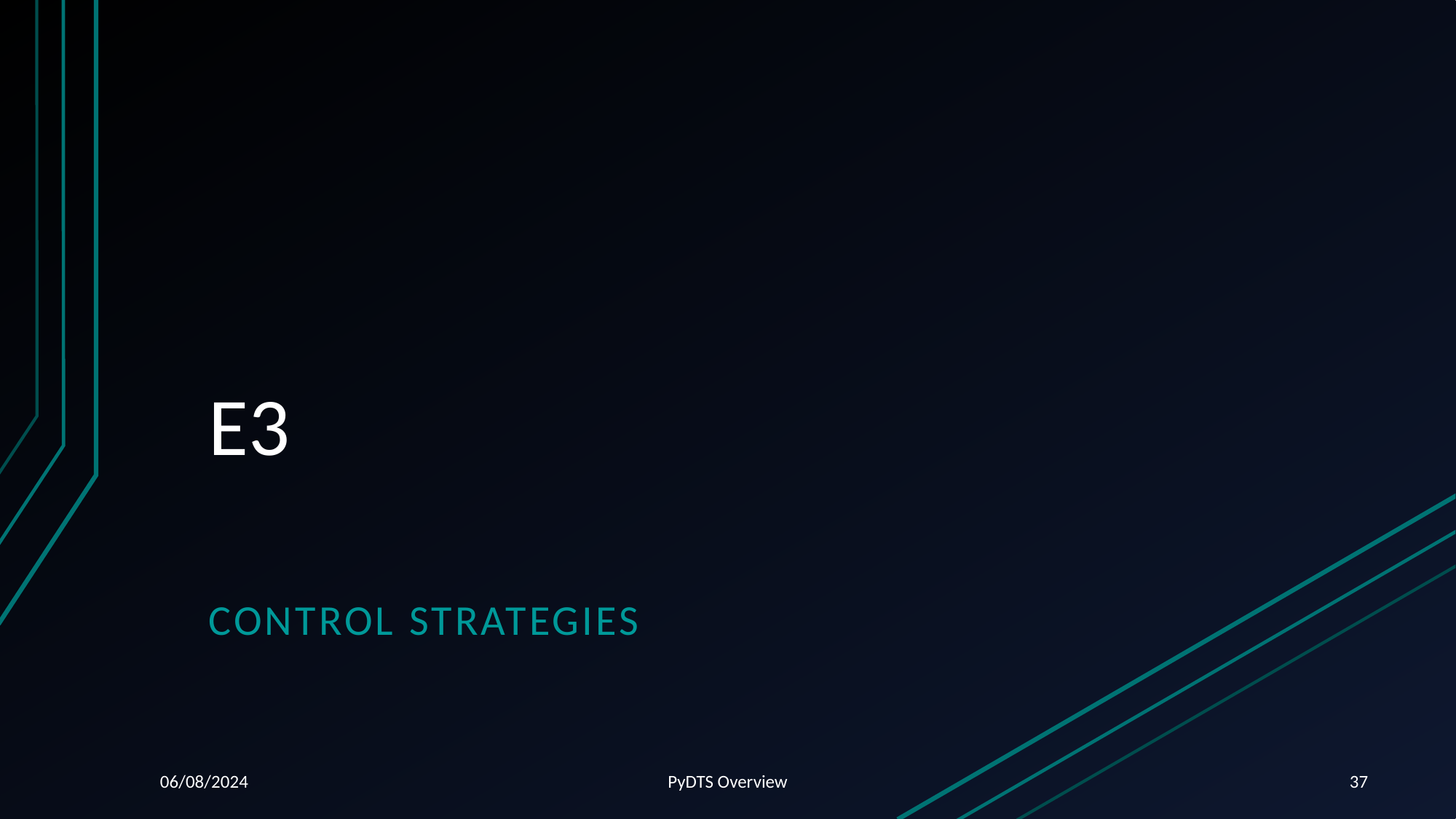

# E3
Control Strategies
06/08/2024
PyDTS Overview
37